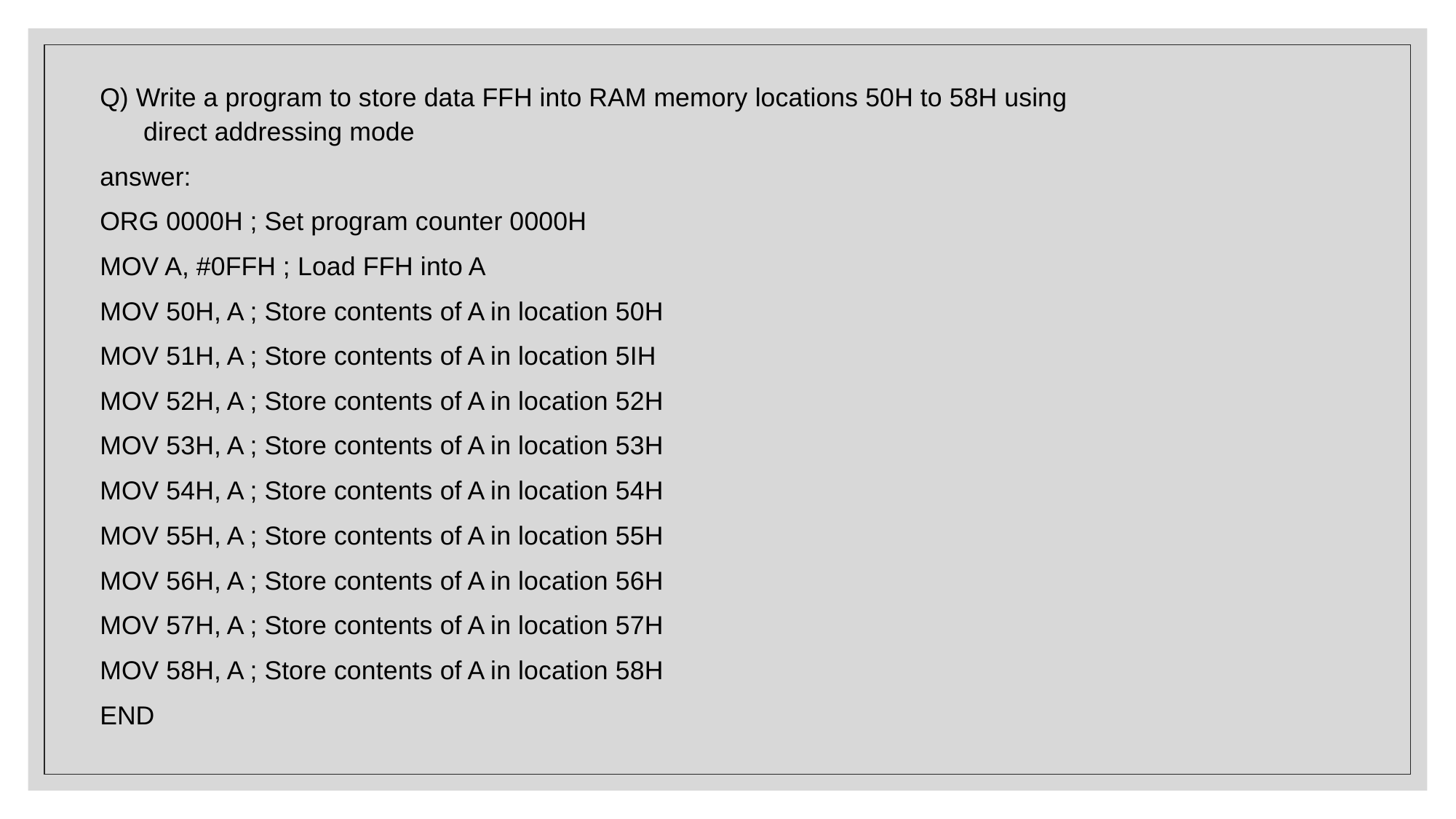

Q) Write a program to store data FFH into RAM memory locations 50H to 58H using
      direct addressing mode
answer:
ORG 0000H ; Set program counter 0000H
MOV A, #0FFH ; Load FFH into A
MOV 50H, A ; Store contents of A in location 50H
MOV 51H, A ; Store contents of A in location 5IH
MOV 52H, A ; Store contents of A in location 52H
MOV 53H, A ; Store contents of A in location 53H
MOV 54H, A ; Store contents of A in location 54H
MOV 55H, A ; Store contents of A in location 55H
MOV 56H, A ; Store contents of A in location 56H
MOV 57H, A ; Store contents of A in location 57H
MOV 58H, A ; Store contents of A in location 58H
END